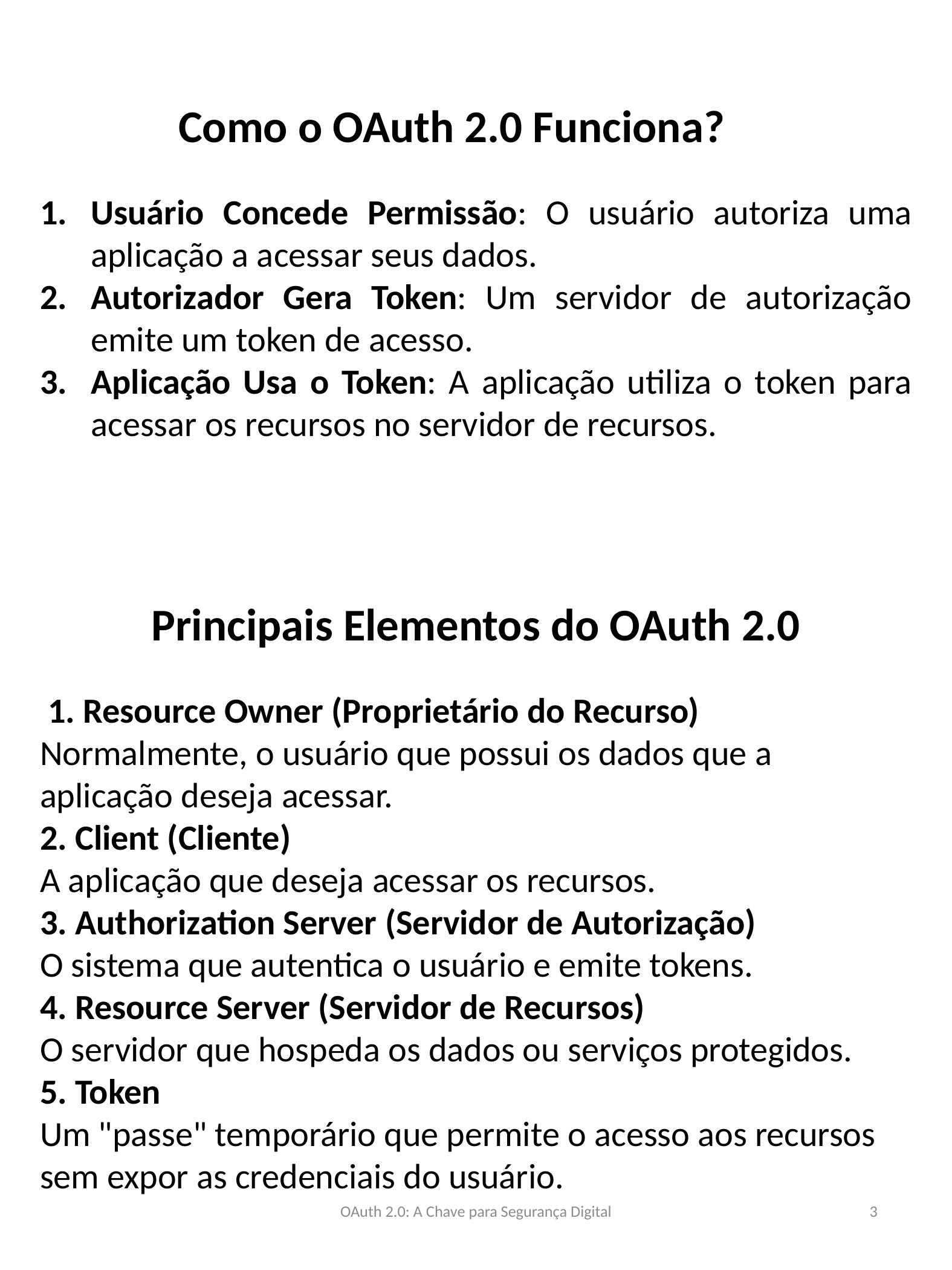

Como o OAuth 2.0 Funciona?
Usuário Concede Permissão: O usuário autoriza uma aplicação a acessar seus dados.
Autorizador Gera Token: Um servidor de autorização emite um token de acesso.
Aplicação Usa o Token: A aplicação utiliza o token para acessar os recursos no servidor de recursos.

Principais Elementos do OAuth 2.0
 1. Resource Owner (Proprietário do Recurso)
Normalmente, o usuário que possui os dados que a aplicação deseja acessar.
2. Client (Cliente)
A aplicação que deseja acessar os recursos.
3. Authorization Server (Servidor de Autorização)
O sistema que autentica o usuário e emite tokens.
4. Resource Server (Servidor de Recursos)
O servidor que hospeda os dados ou serviços protegidos.
5. Token
Um "passe" temporário que permite o acesso aos recursos sem expor as credenciais do usuário.

OAuth 2.0: A Chave para Segurança Digital
3